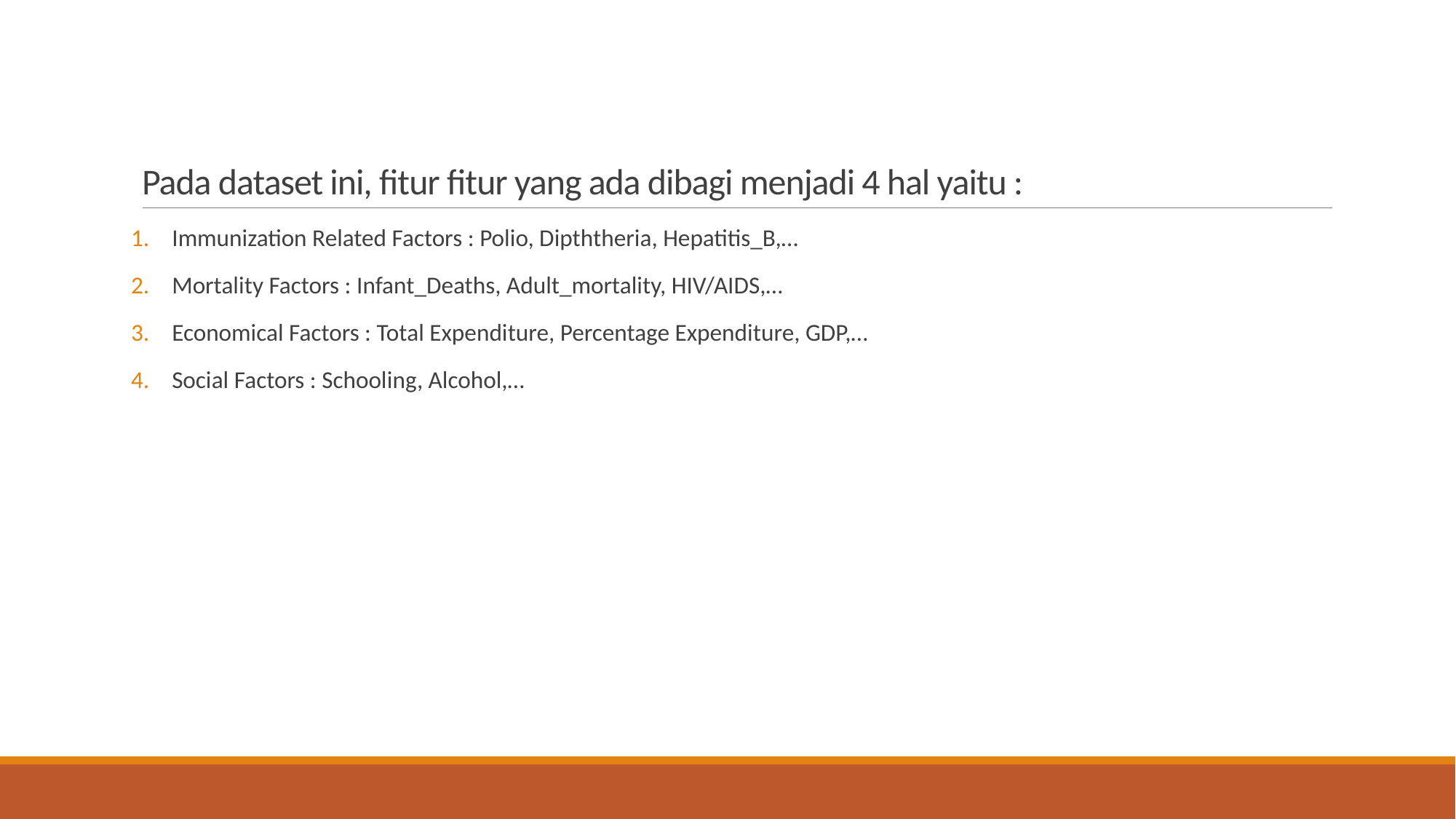

# Pada dataset ini, fitur fitur yang ada dibagi menjadi 4 hal yaitu :
Immunization Related Factors : Polio, Dipththeria, Hepatitis_B,…
Mortality Factors : Infant_Deaths, Adult_mortality, HIV/AIDS,…
Economical Factors : Total Expenditure, Percentage Expenditure, GDP,…
Social Factors : Schooling, Alcohol,…